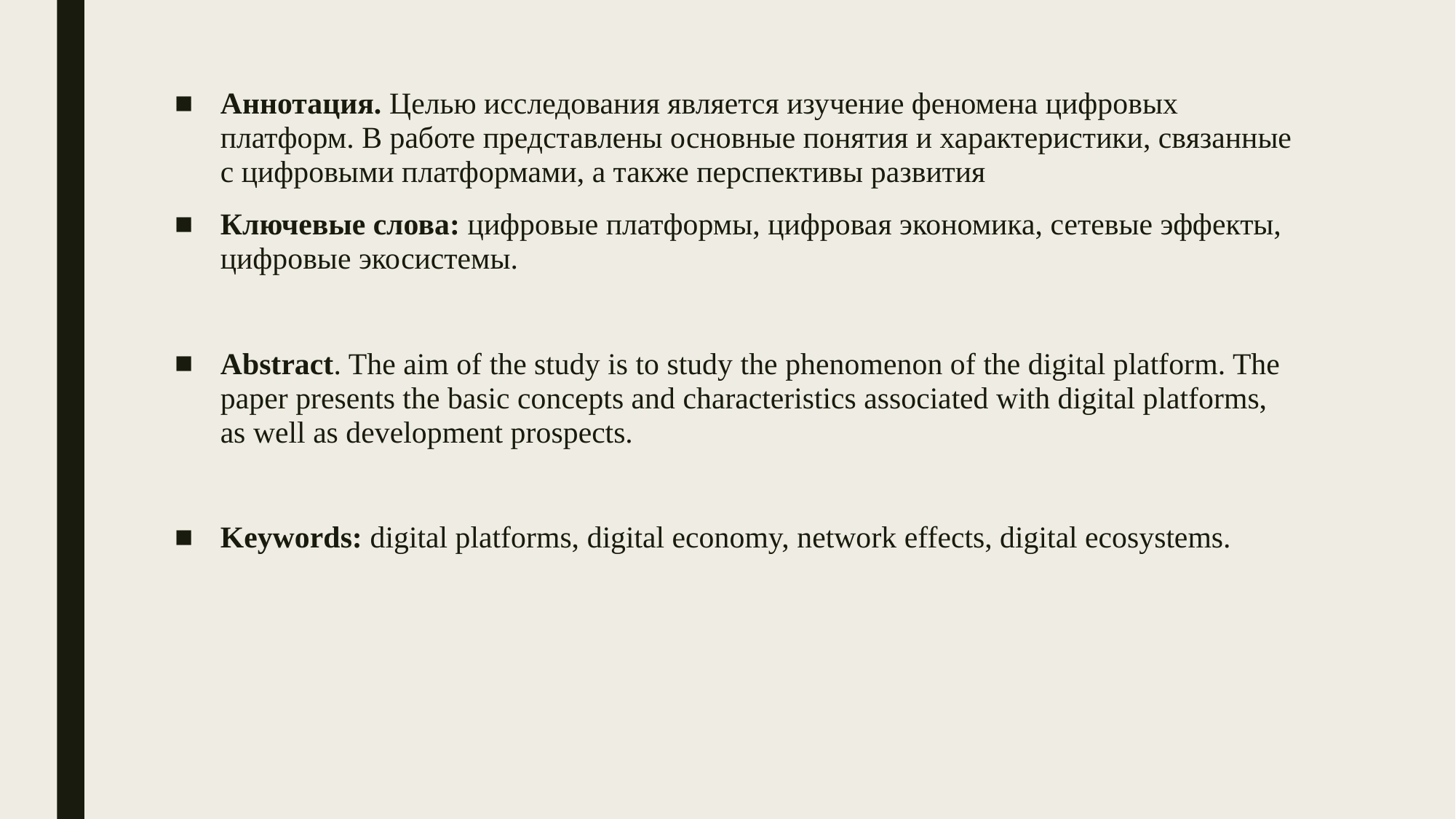

Аннотация. Целью исследования является изучение феномена цифровых платформ. В работе представлены основные понятия и характеристики, связанные с цифровыми платформами, а также перспективы развития
Ключевые слова: цифровые платформы, цифровая экономика, сетевые эффекты, цифровые экосистемы.

Abstract. The aim of the study is to study the phenomenon of the digital platform. The paper presents the basic concepts and characteristics associated with digital platforms, as well as development prospects.

Keywords: digital platforms, digital economy, network effects, digital ecosystems.